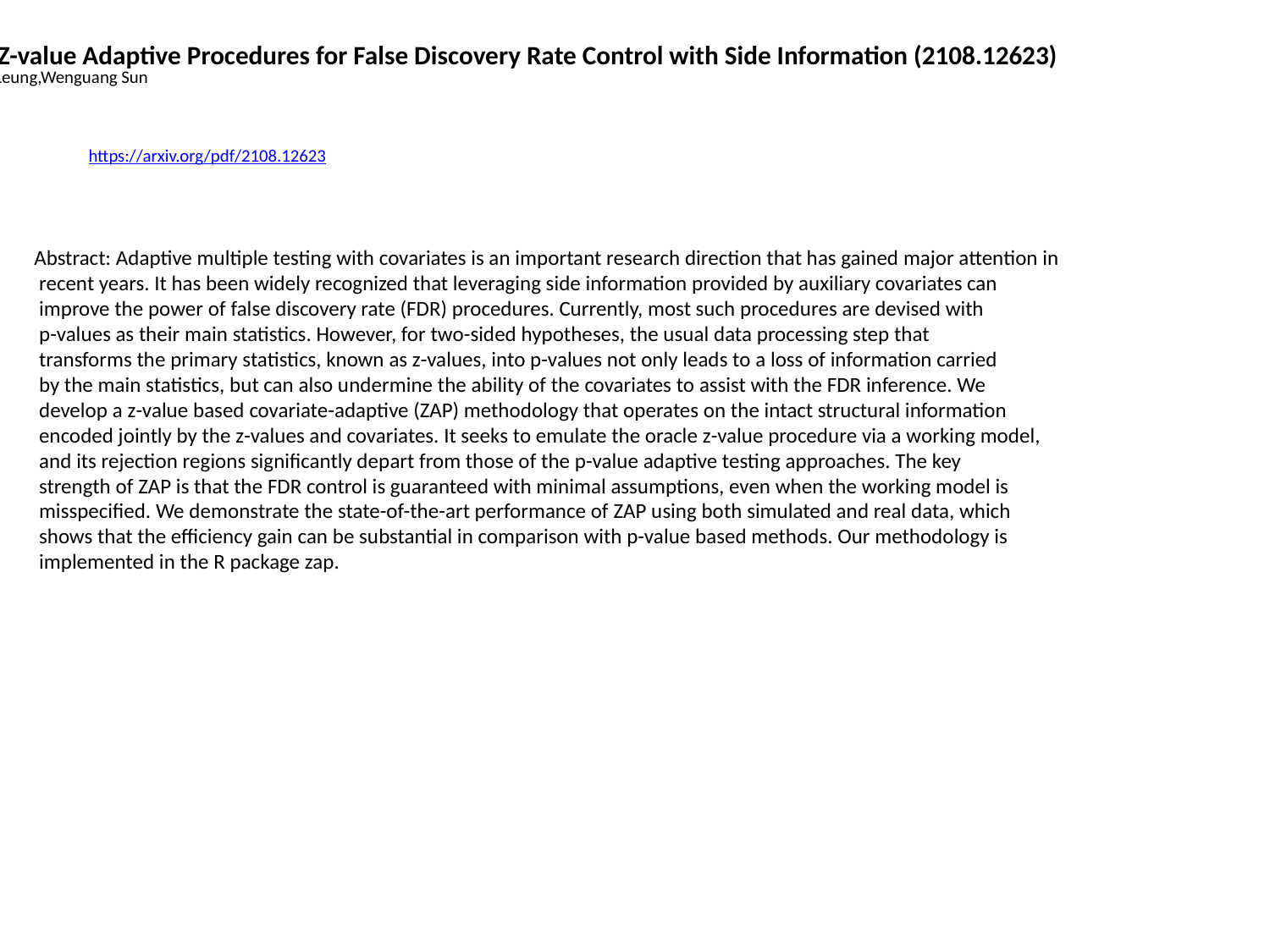

ZAP: Z-value Adaptive Procedures for False Discovery Rate Control with Side Information (2108.12623)
Dennis Leung,Wenguang Sun

https://arxiv.org/pdf/2108.12623

Abstract: Adaptive multiple testing with covariates is an important research direction that has gained major attention in
 recent years. It has been widely recognized that leveraging side information provided by auxiliary covariates can
 improve the power of false discovery rate (FDR) procedures. Currently, most such procedures are devised with
 p-values as their main statistics. However, for two-sided hypotheses, the usual data processing step that
 transforms the primary statistics, known as z-values, into p-values not only leads to a loss of information carried
 by the main statistics, but can also undermine the ability of the covariates to assist with the FDR inference. We
 develop a z-value based covariate-adaptive (ZAP) methodology that operates on the intact structural information
 encoded jointly by the z-values and covariates. It seeks to emulate the oracle z-value procedure via a working model,
 and its rejection regions significantly depart from those of the p-value adaptive testing approaches. The key
 strength of ZAP is that the FDR control is guaranteed with minimal assumptions, even when the working model is
 misspecified. We demonstrate the state-of-the-art performance of ZAP using both simulated and real data, which
 shows that the efficiency gain can be substantial in comparison with p-value based methods. Our methodology is
 implemented in the R package zap.